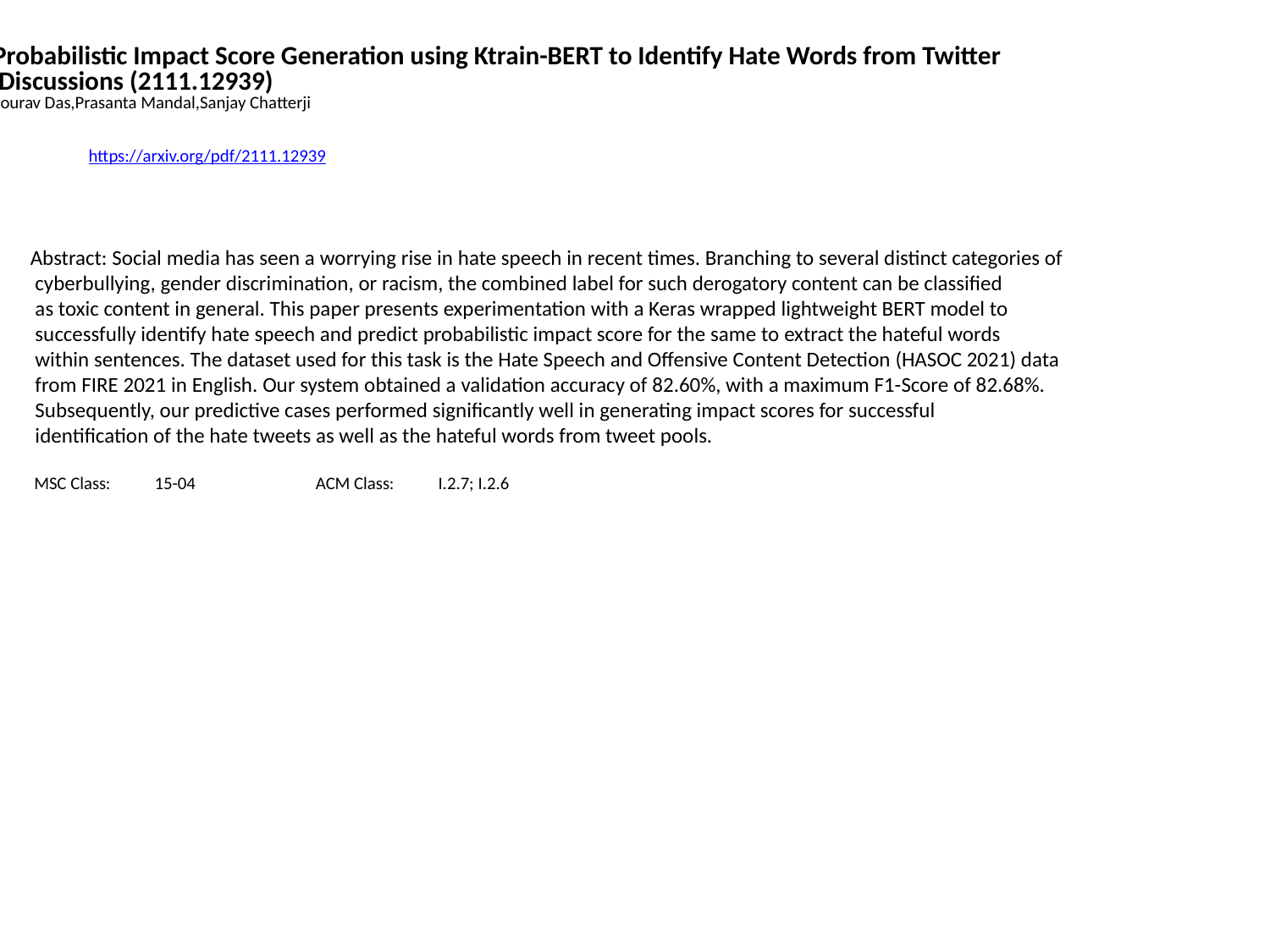

Probabilistic Impact Score Generation using Ktrain-BERT to Identify Hate Words from Twitter
 Discussions (2111.12939)
Sourav Das,Prasanta Mandal,Sanjay Chatterji

https://arxiv.org/pdf/2111.12939

Abstract: Social media has seen a worrying rise in hate speech in recent times. Branching to several distinct categories of
 cyberbullying, gender discrimination, or racism, the combined label for such derogatory content can be classified
 as toxic content in general. This paper presents experimentation with a Keras wrapped lightweight BERT model to
 successfully identify hate speech and predict probabilistic impact score for the same to extract the hateful words
 within sentences. The dataset used for this task is the Hate Speech and Offensive Content Detection (HASOC 2021) data
 from FIRE 2021 in English. Our system obtained a validation accuracy of 82.60%, with a maximum F1-Score of 82.68%.
 Subsequently, our predictive cases performed significantly well in generating impact scores for successful
 identification of the hate tweets as well as the hateful words from tweet pools.
 MSC Class:           15-04                              ACM Class:           I.2.7; I.2.6